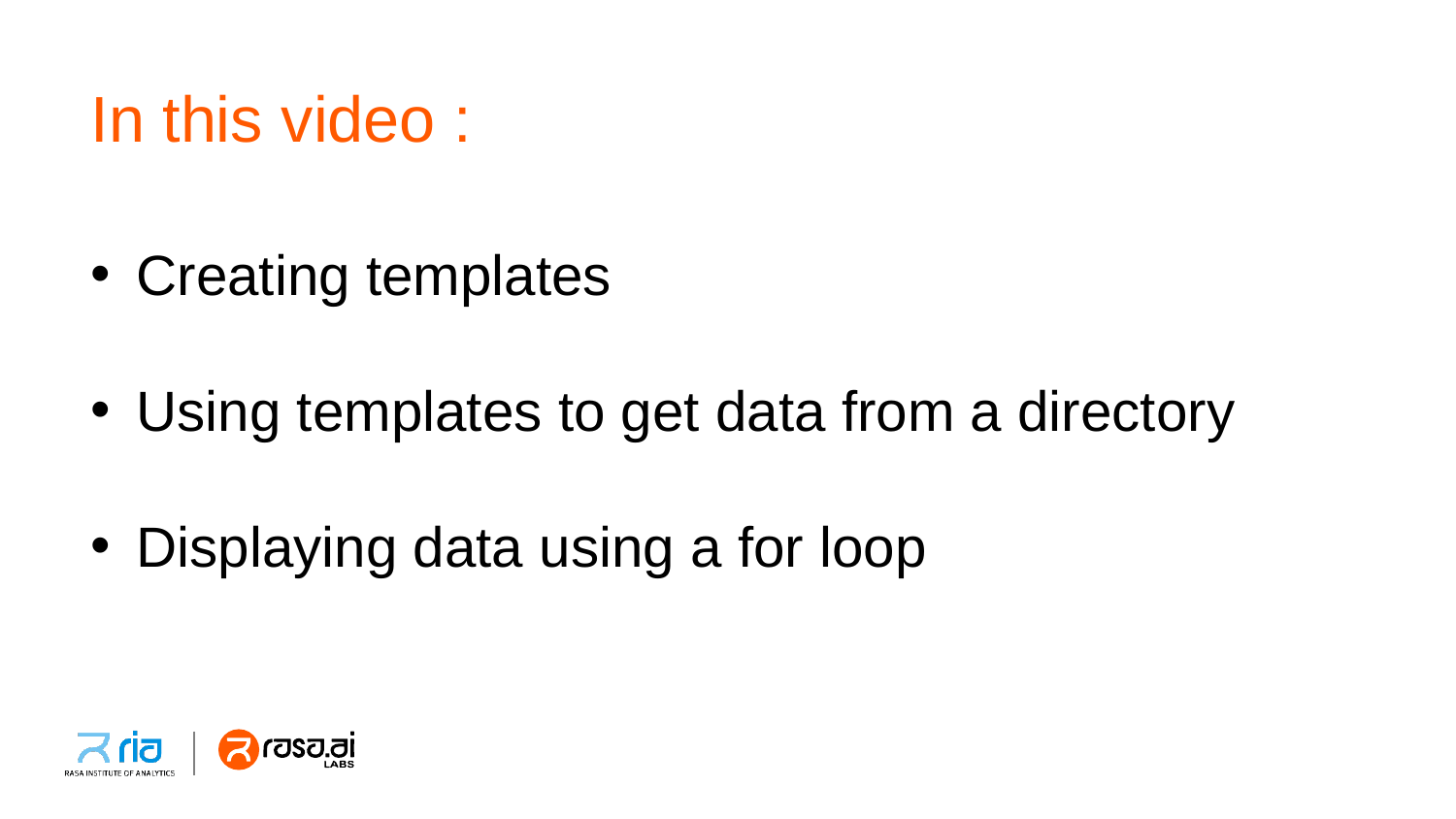

# In this video :
Creating templates
Using templates to get data from a directory
Displaying data using a for loop